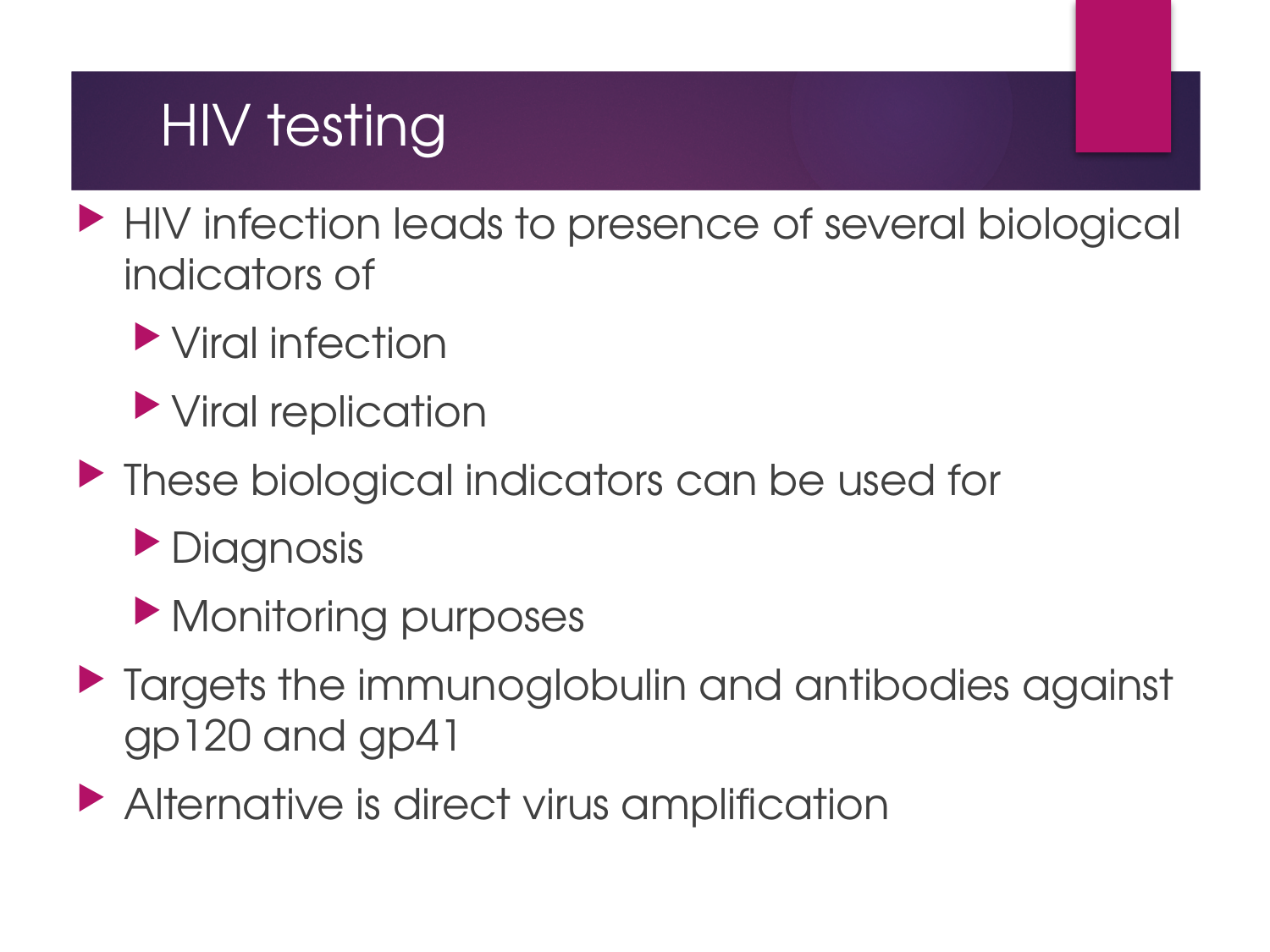

# HIV testing
HIV infection leads to presence of several biological indicators of
Viral infection
Viral replication
These biological indicators can be used for
Diagnosis
Monitoring purposes
Targets the immunoglobulin and antibodies against gp120 and gp41
Alternative is direct virus amplification